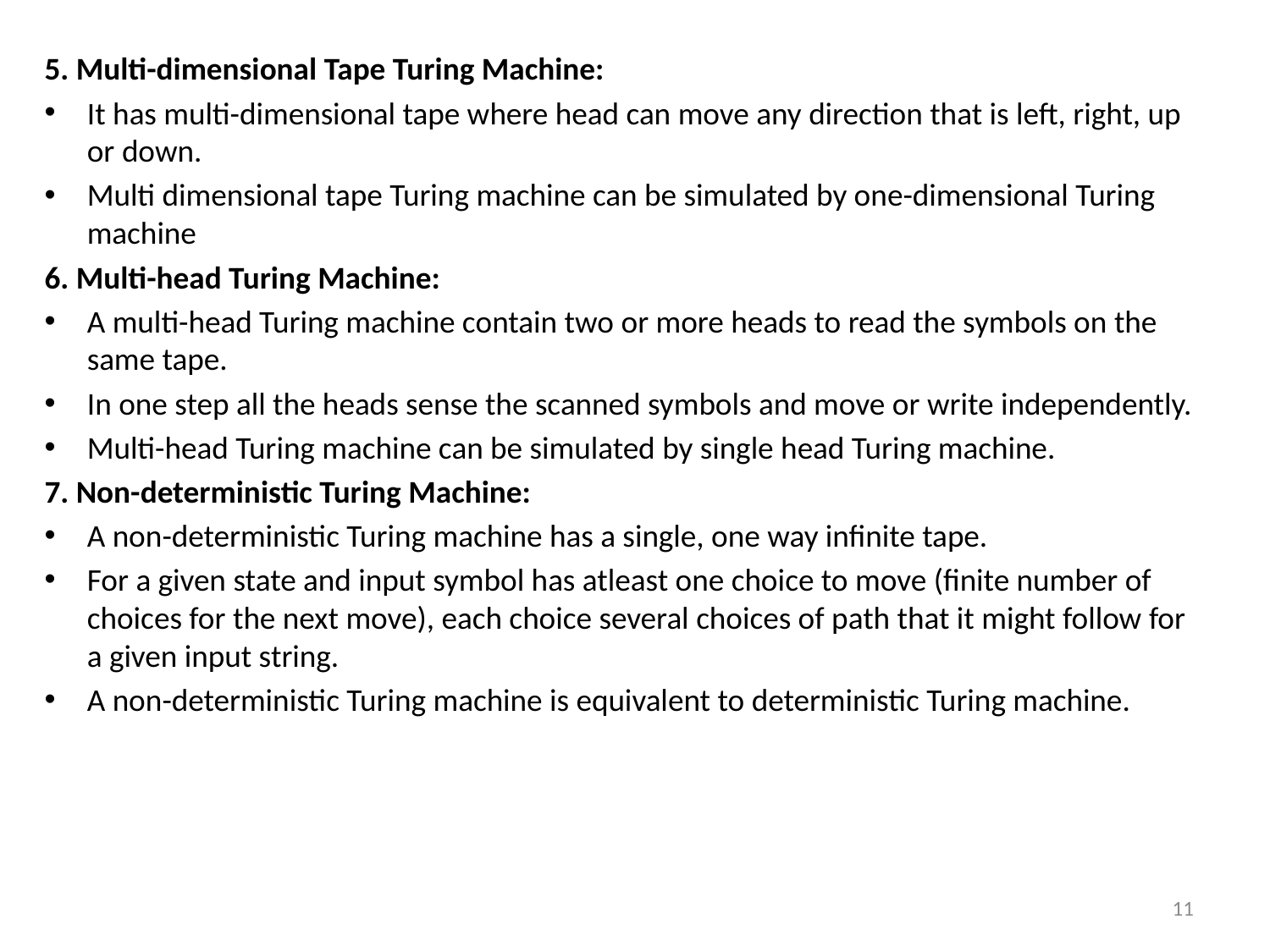

5. Multi-dimensional Tape Turing Machine:
It has multi-dimensional tape where head can move any direction that is left, right, up or down.
Multi dimensional tape Turing machine can be simulated by one-dimensional Turing machine
6. Multi-head Turing Machine:
A multi-head Turing machine contain two or more heads to read the symbols on the same tape.
In one step all the heads sense the scanned symbols and move or write independently.
Multi-head Turing machine can be simulated by single head Turing machine.
7. Non-deterministic Turing Machine:
A non-deterministic Turing machine has a single, one way infinite tape.
For a given state and input symbol has atleast one choice to move (finite number of choices for the next move), each choice several choices of path that it might follow for a given input string.
A non-deterministic Turing machine is equivalent to deterministic Turing machine.

11